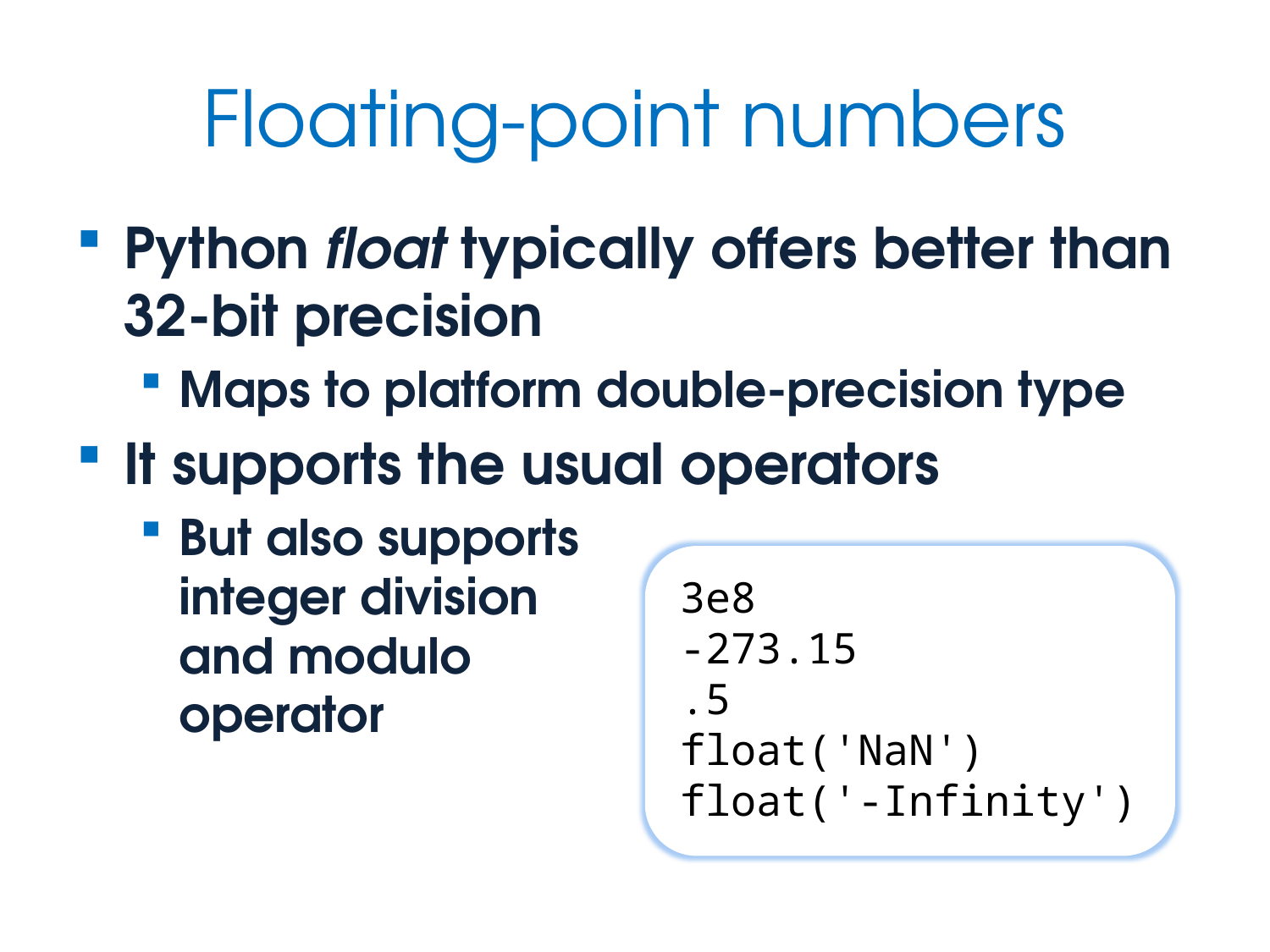

# Floating-point numbers
Python float typically offers better than 32-bit precision
Maps to platform double-precision type
It supports the usual operators
But also supports
integer division
and modulo
operator
3e8
-273.15
.5
float('NaN')
float('-Infinity')